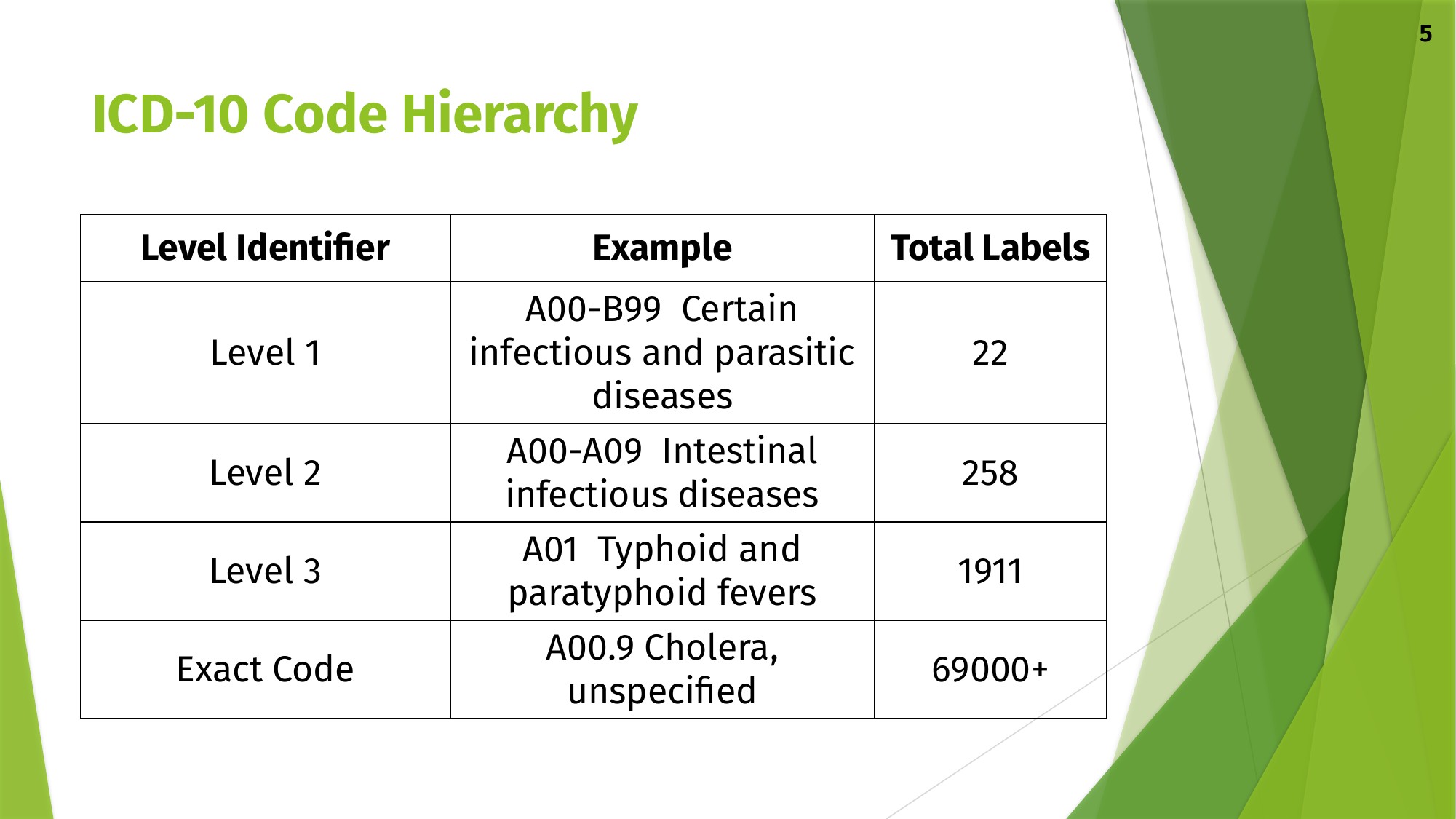

5
# ICD-10 Code Hierarchy
| Level Identifier | Example | Total Labels |
| --- | --- | --- |
| Level 1 | A00-B99 Certain infectious and parasitic diseases | 22 |
| Level 2 | A00-A09  Intestinal infectious diseases | 258 |
| Level 3 | A01 Typhoid and paratyphoid fevers | 1911 |
| Exact Code | A00.9 Cholera, unspecified | 69000+ |